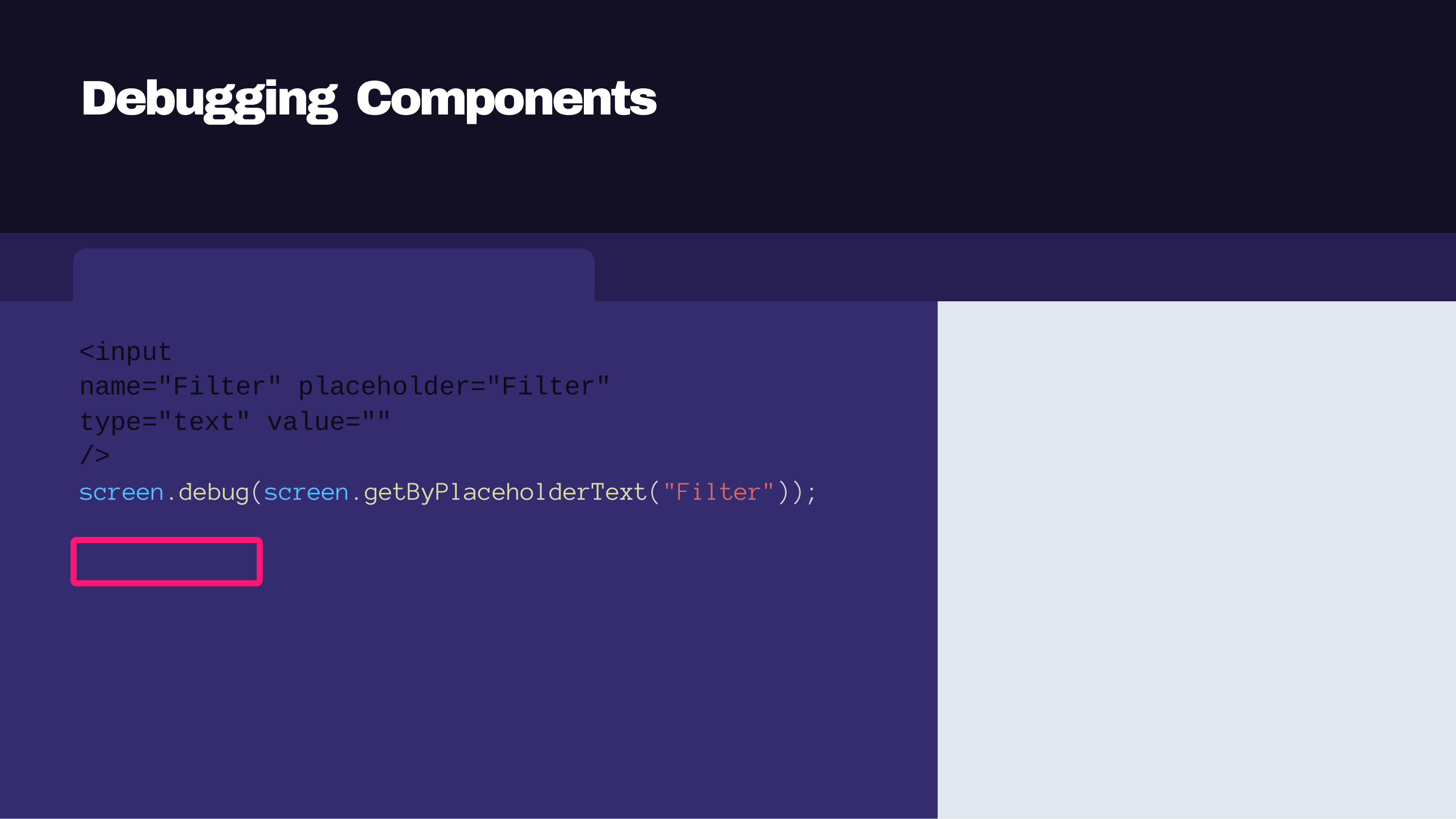

# Debugging Components
<input
name="Filter" placeholder="Filter"
type="text" value=""
/>
screen.debug(screen.getByPlaceholderText("Filter"));

14